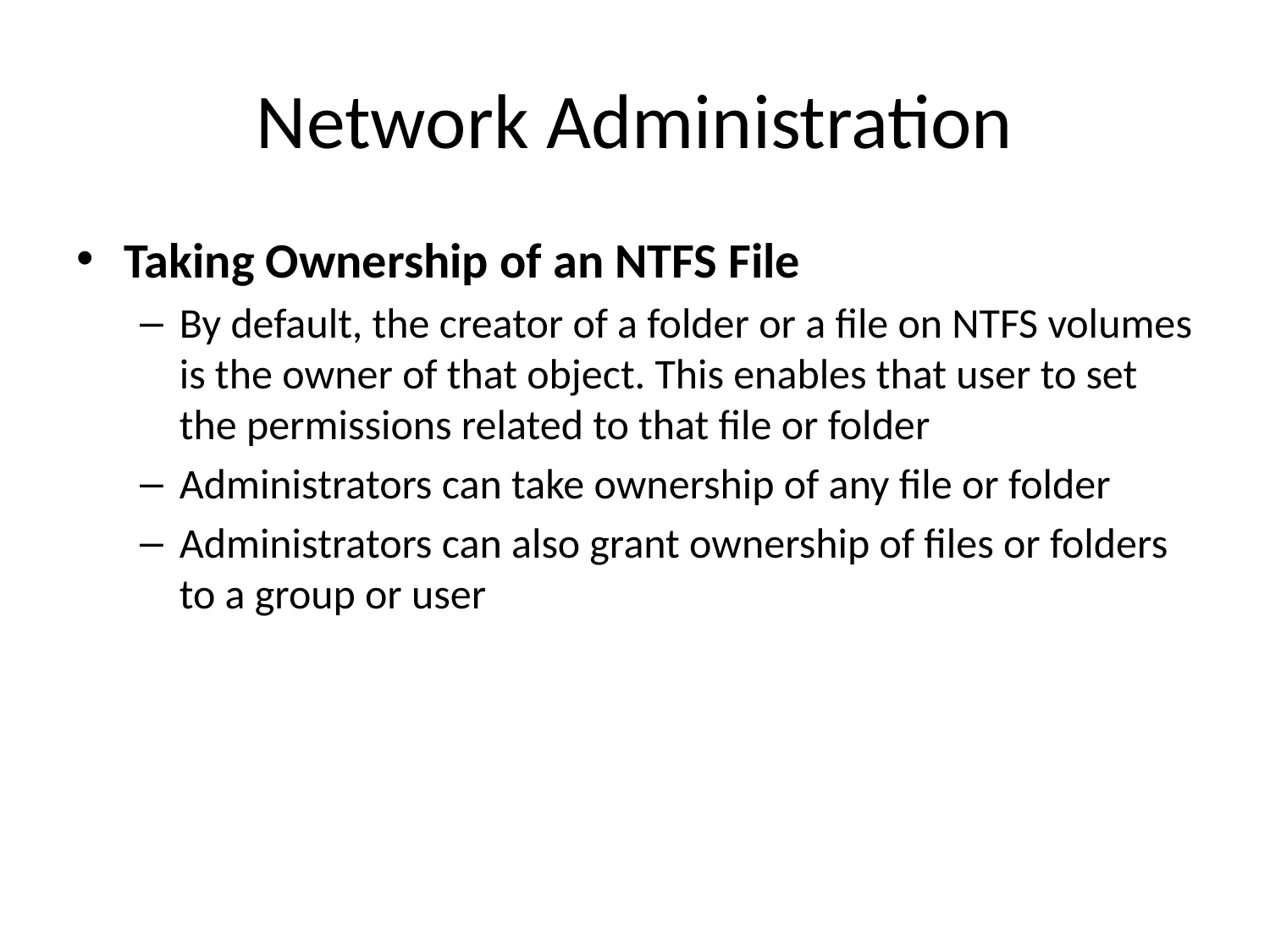

# Network Administration
Taking Ownership of an NTFS File
By default, the creator of a folder or a file on NTFS volumes is the owner of that object. This enables that user to set the permissions related to that file or folder
Administrators can take ownership of any file or folder
Administrators can also grant ownership of files or folders to a group or user